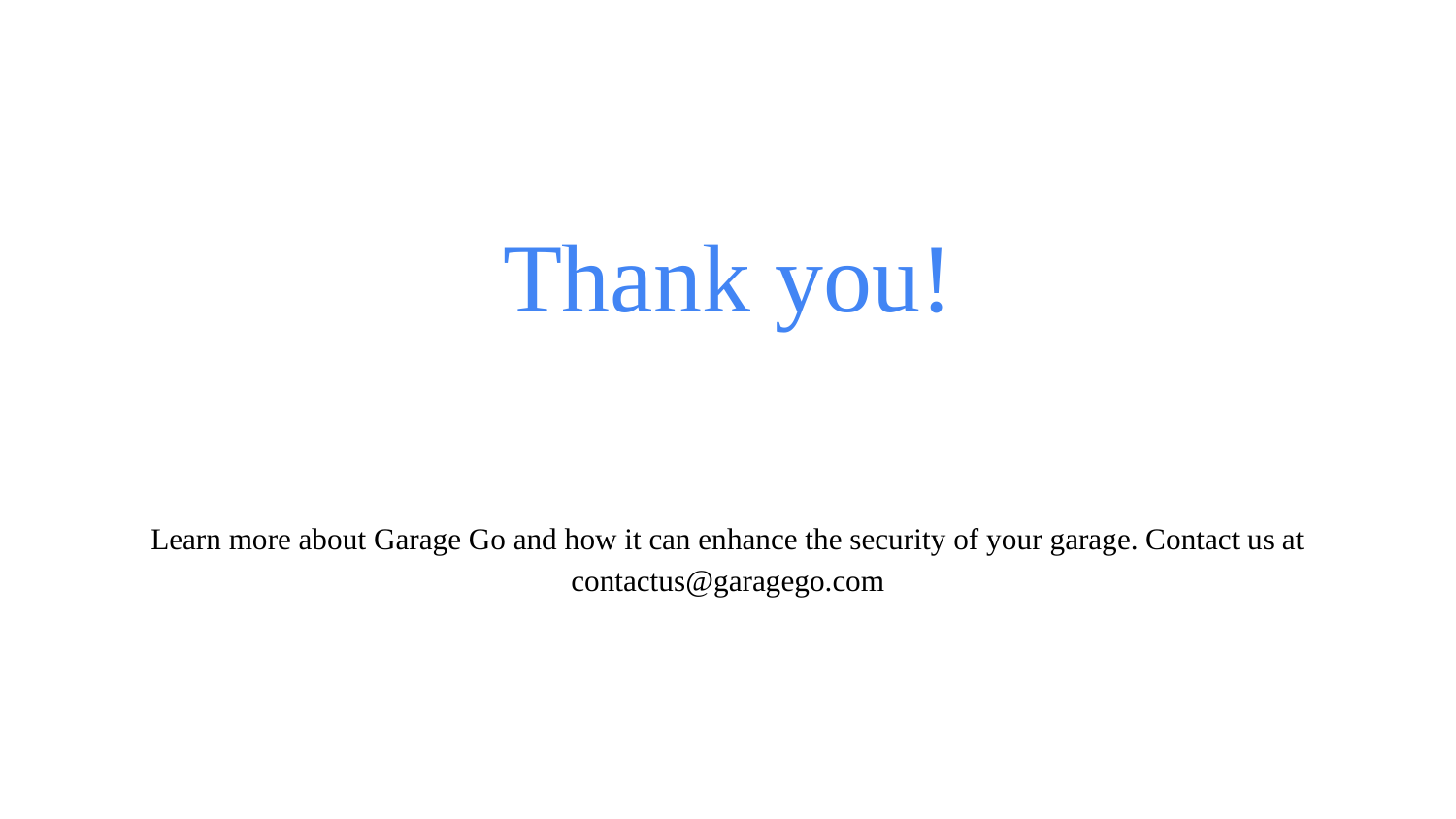

Thank you!

Learn more about Garage Go and how it can enhance the security of your garage. Contact us at contactus@garagego.com